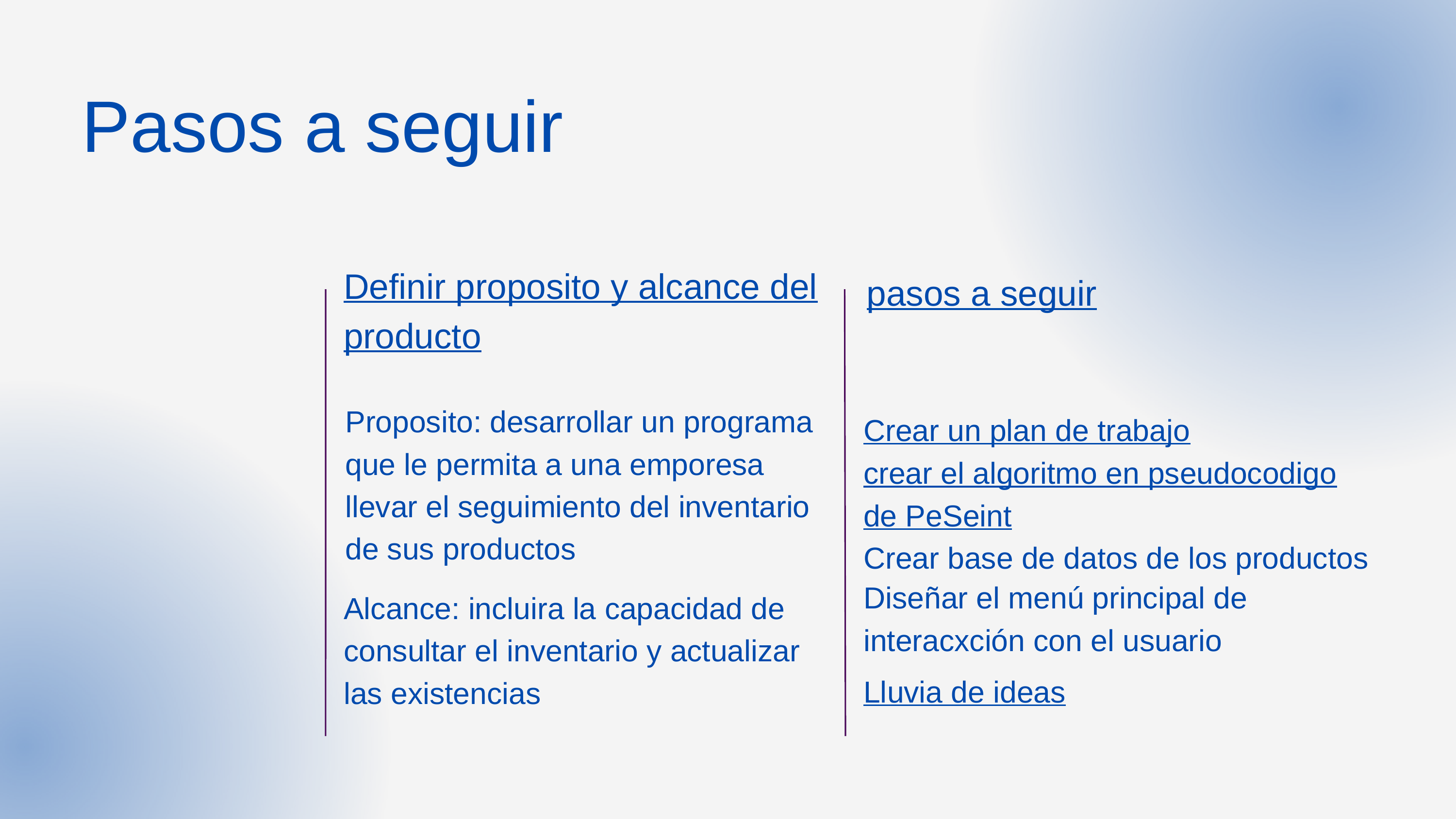

Pasos a seguir
Definir proposito y alcance del producto
pasos a seguir

Proposito: desarrollar un programa que le permita a una emporesa llevar el seguimiento del inventario de sus productos
Crear un plan de trabajo
crear el algoritmo en pseudocodigo de PeSeint

Crear base de datos de los productos
Diseñar el menú principal de interacxción con el usuario
Alcance: incluira la capacidad de consultar el inventario y actualizar las existencias
Lluvia de ideas